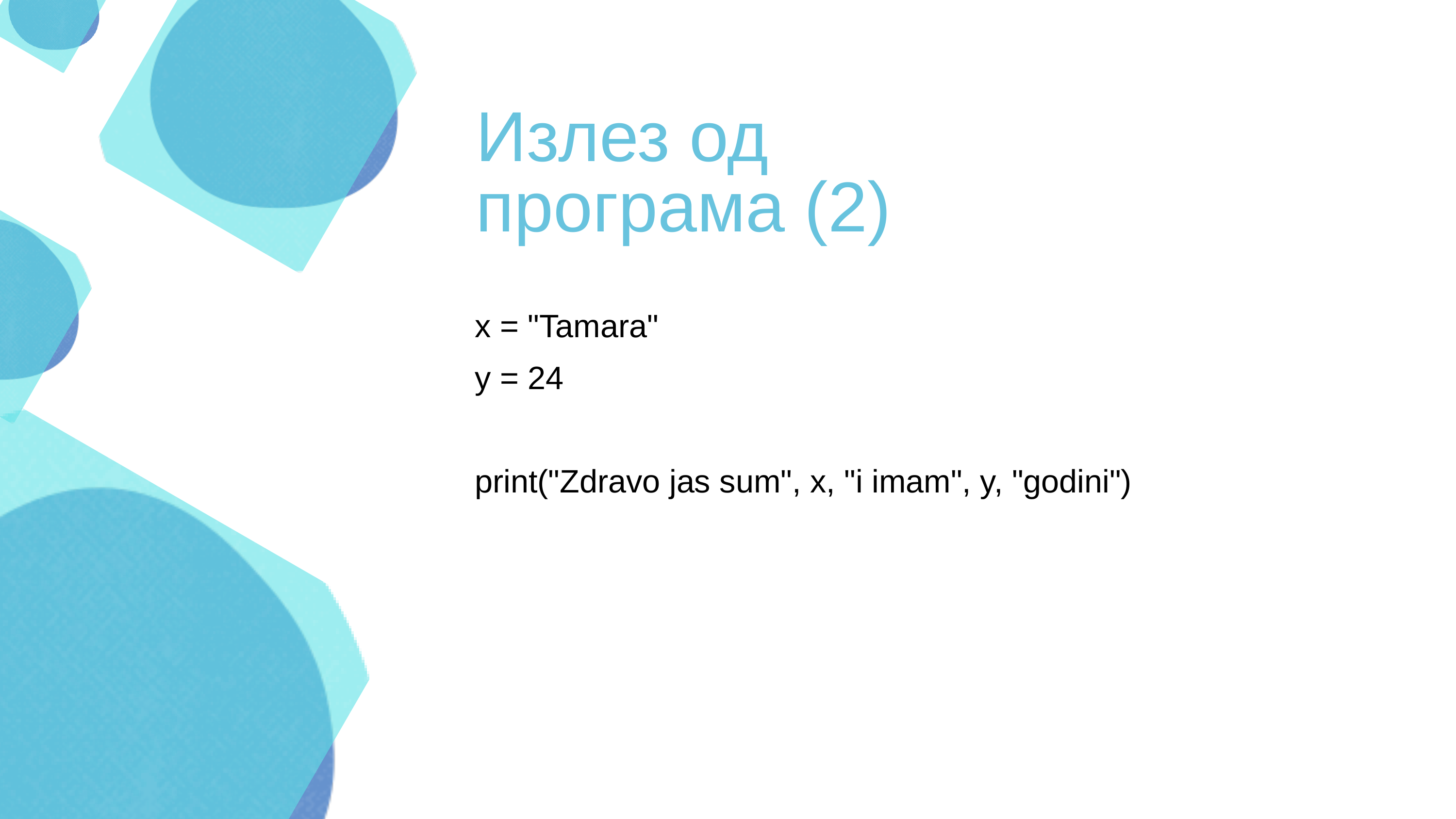

Излез од програма (2)

x = "Tamara"
y = 24

print("Zdravo jas sum", x, "i imam", y, "godini")